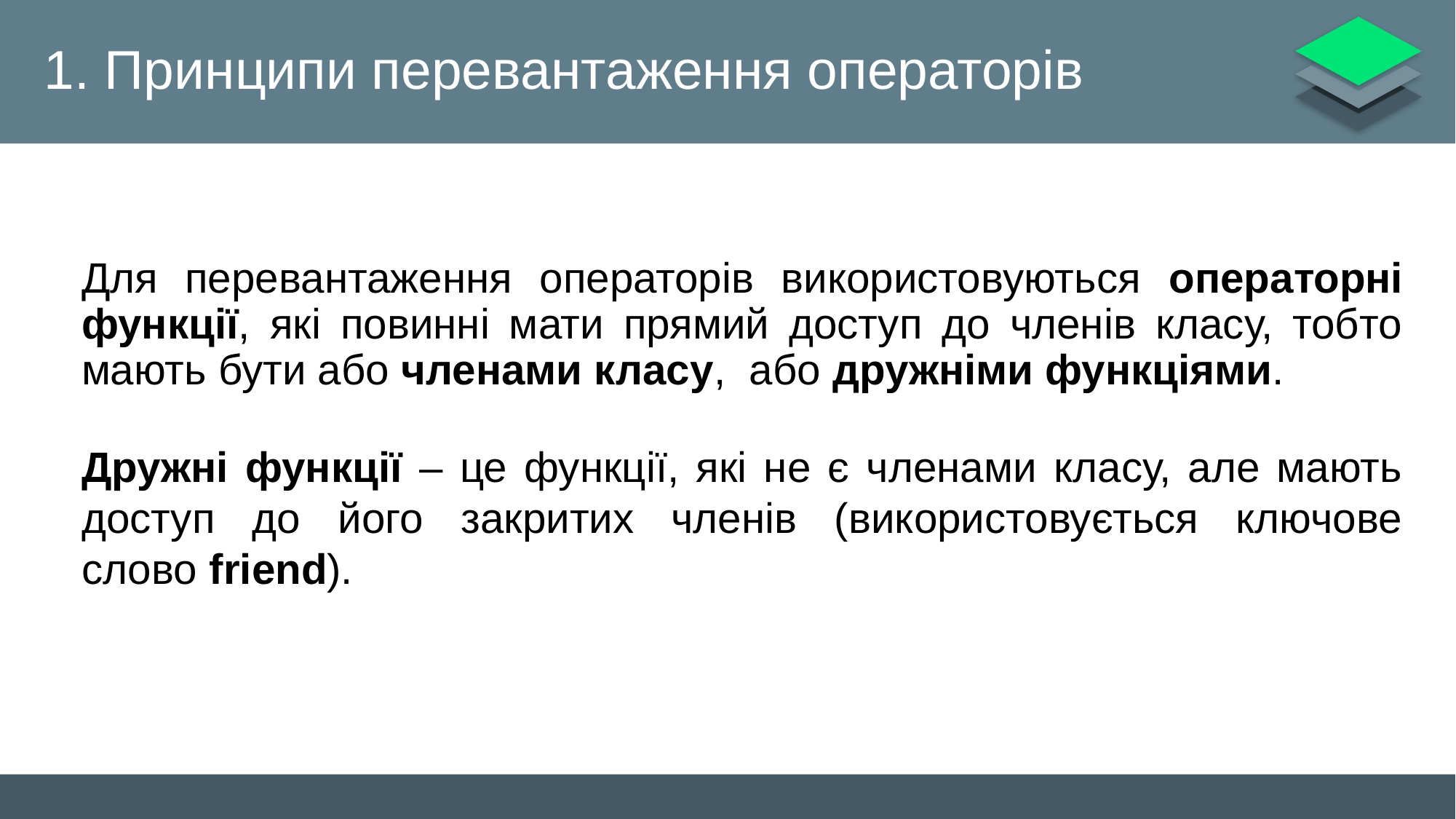

# 1. Принципи перевантаження операторів
Для перевантаження операторів використовуються операторні функції, які повинні мати прямий доступ до членів класу, тобто мають бути або членами класу,  або дружніми функціями.

Дружні функції – це функції, які не є членами класу, але мають доступ до його закритих членів (використовується ключове слово friend).